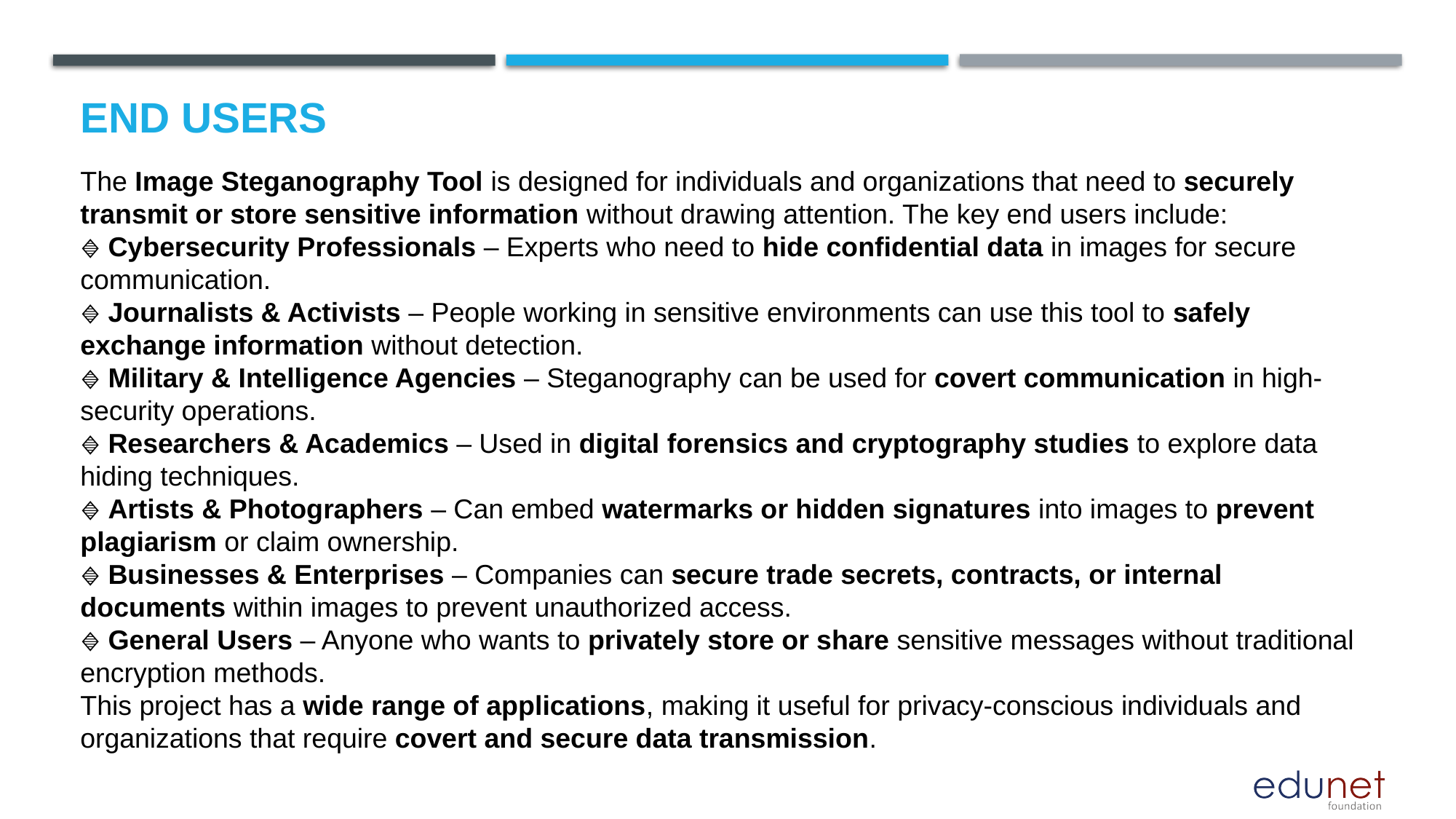

# End users
The Image Steganography Tool is designed for individuals and organizations that need to securely transmit or store sensitive information without drawing attention. The key end users include:
🔹 Cybersecurity Professionals – Experts who need to hide confidential data in images for secure communication.
🔹 Journalists & Activists – People working in sensitive environments can use this tool to safely exchange information without detection.
🔹 Military & Intelligence Agencies – Steganography can be used for covert communication in high-security operations.
🔹 Researchers & Academics – Used in digital forensics and cryptography studies to explore data hiding techniques.
🔹 Artists & Photographers – Can embed watermarks or hidden signatures into images to prevent plagiarism or claim ownership.
🔹 Businesses & Enterprises – Companies can secure trade secrets, contracts, or internal documents within images to prevent unauthorized access.
🔹 General Users – Anyone who wants to privately store or share sensitive messages without traditional encryption methods.
This project has a wide range of applications, making it useful for privacy-conscious individuals and organizations that require covert and secure data transmission.